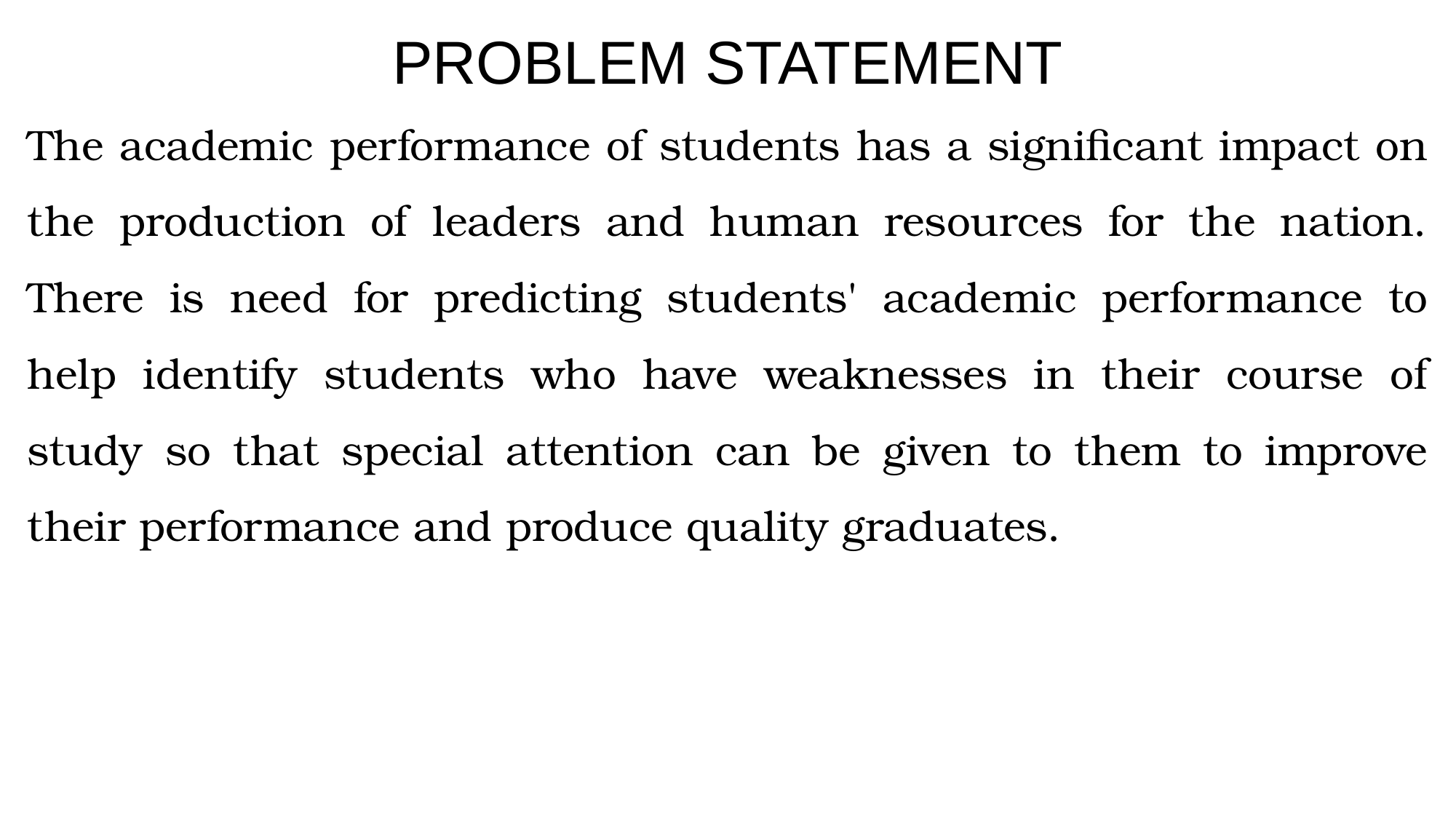

# PROBLEM STATEMENT
The academic performance of students has a significant impact on the production of leaders and human resources for the nation. There is need for predicting students' academic performance to help identify students who have weaknesses in their course of study so that special attention can be given to them to improve their performance and produce quality graduates.